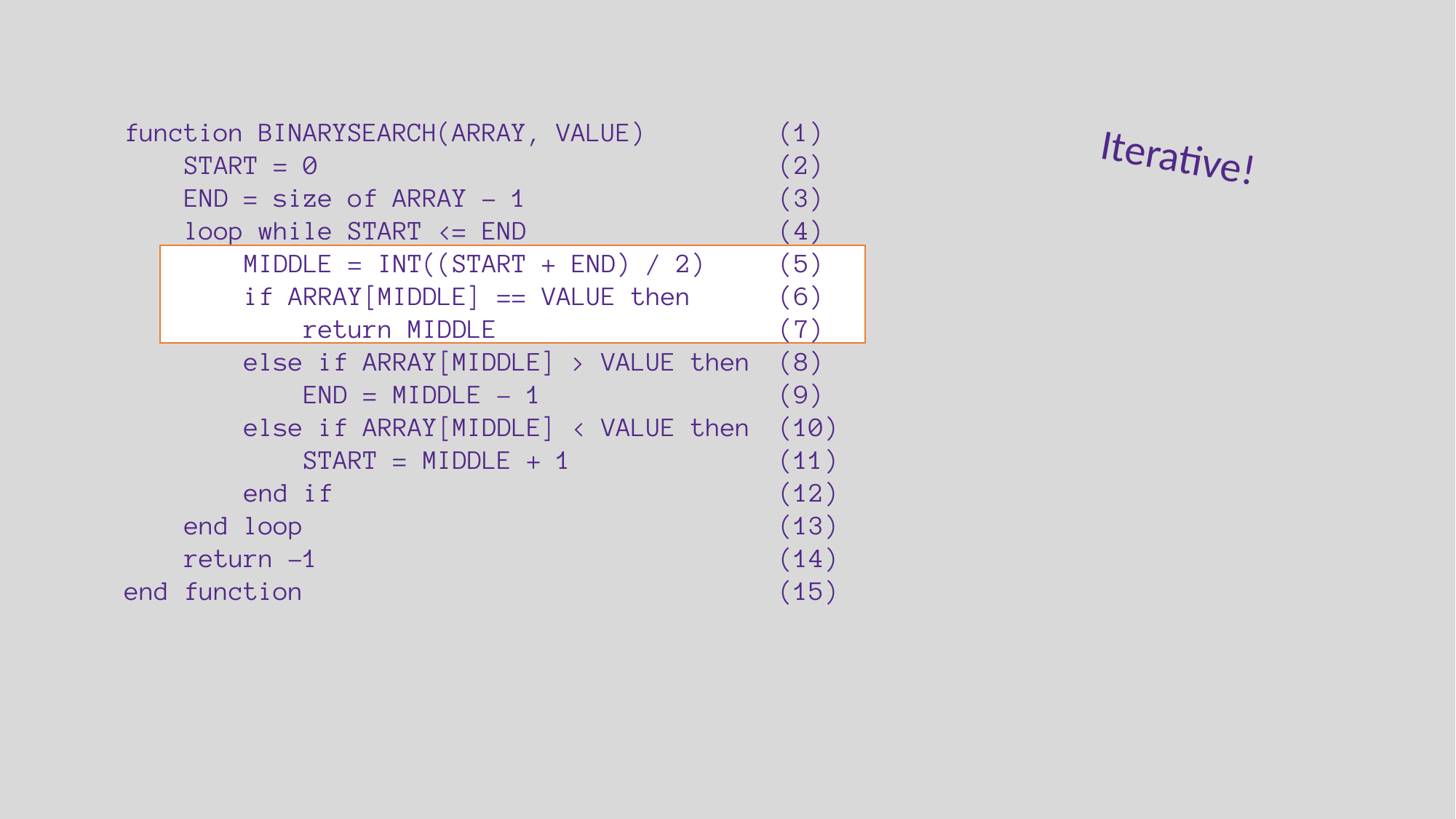

function BINARYSEARCH(ARRAY, VALUE)		(1)
    START = 0					(2)
    END = size of ARRAY - 1			(3)
    loop while START <= END			(4)
        MIDDLE = INT((START + END) / 2)	(5)
        if ARRAY[MIDDLE] == VALUE then	(6)
            return MIDDLE			(7)
        else if ARRAY[MIDDLE] > VALUE then	(8)
            END = MIDDLE – 1			(9)
        else if ARRAY[MIDDLE] < VALUE then	(10)
            START = MIDDLE + 1		(11)
        end if					(12)
    end loop					(13)
    return -1					(14)
end function					(15)

Iterative!